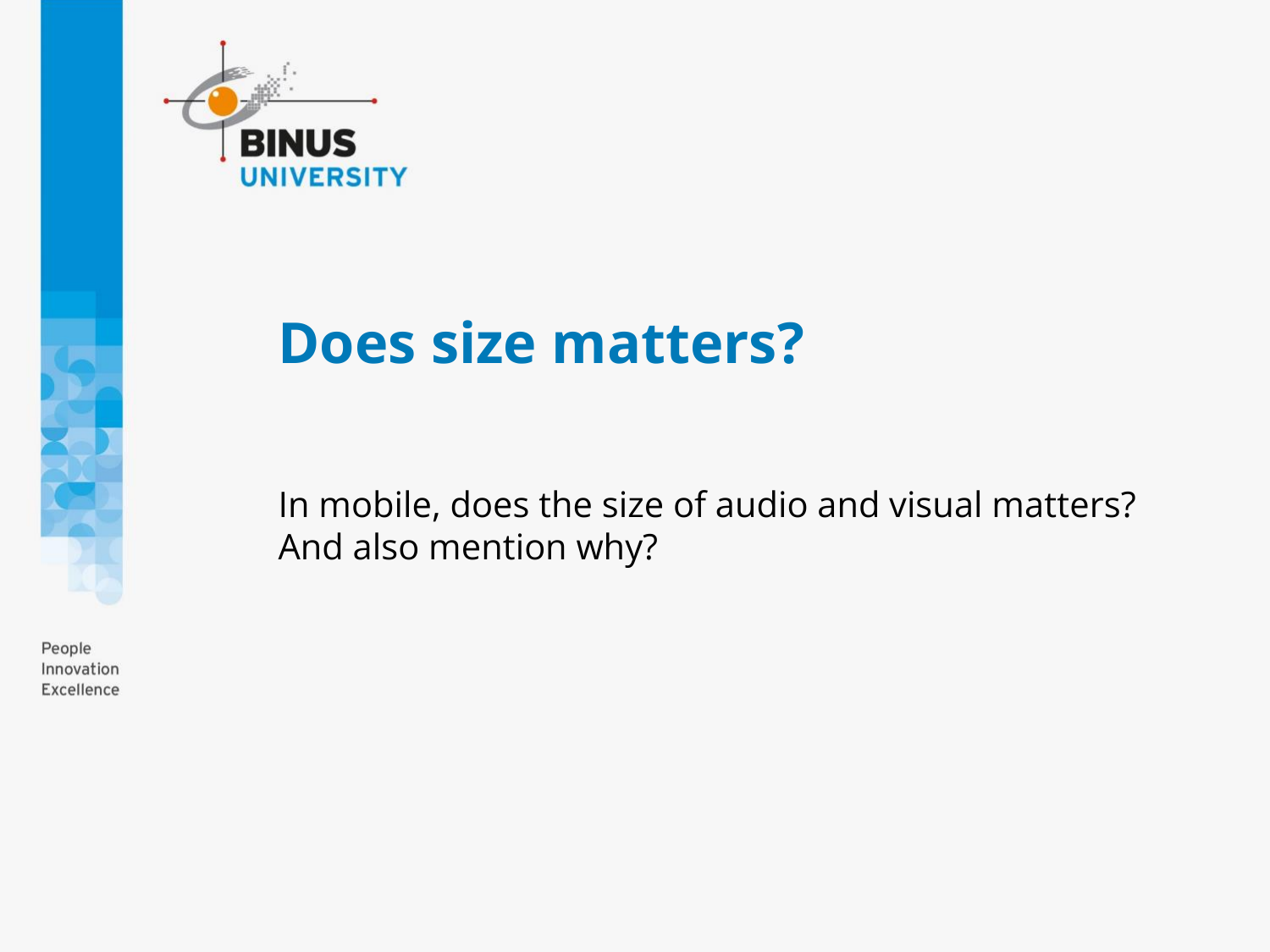

# Does size matters?
In mobile, does the size of audio and visual matters? And also mention why?